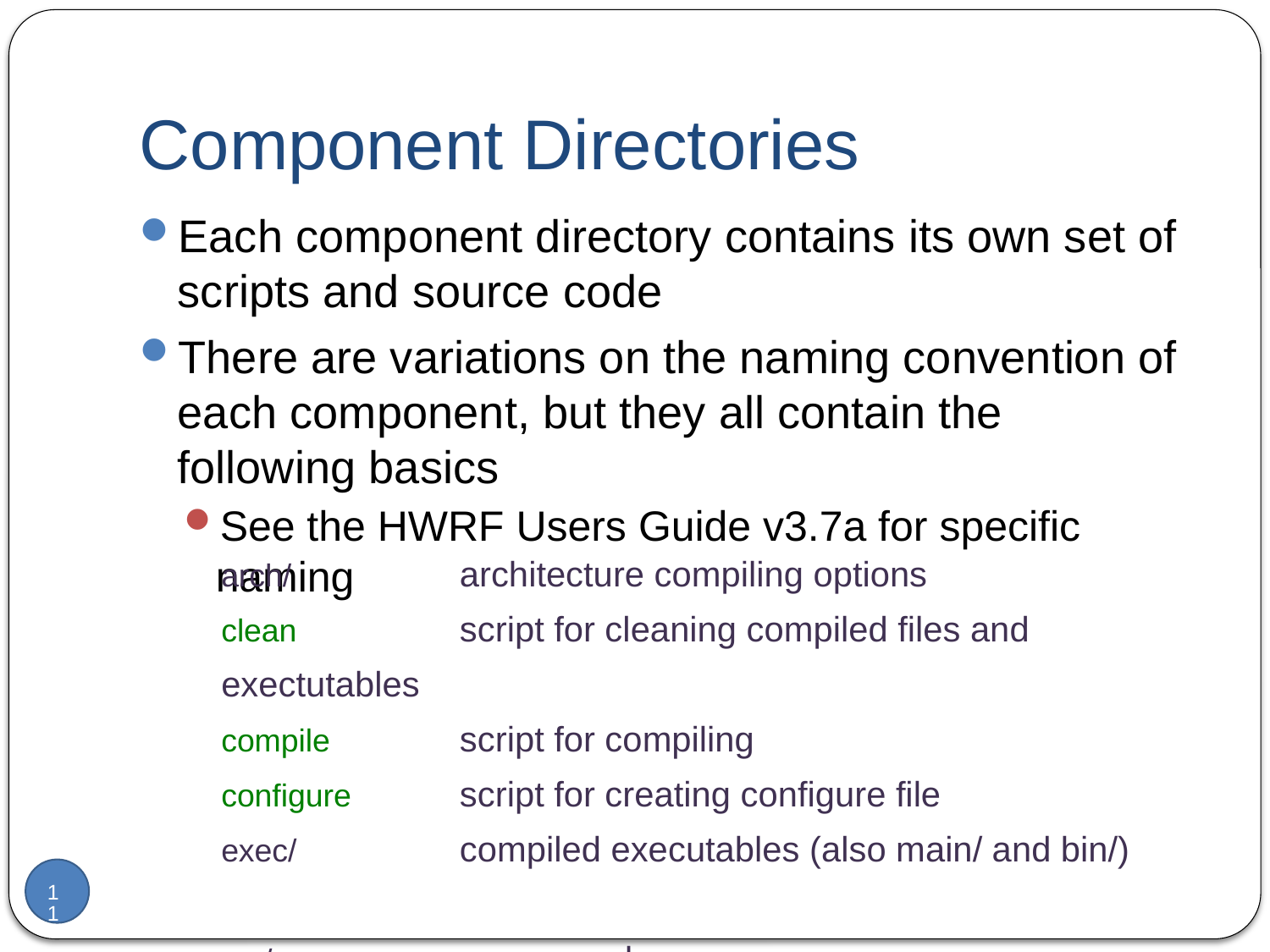

# Component Directories
Each component directory contains its own set of scripts and source code
There are variations on the naming convention of each component, but they all contain the following basics
See the HWRF Users Guide v3.7a for specific naming

arch/	architecture compiling options
clean	script for cleaning compiled files and exectutables
compile	script for compiling
configure	script for creating configure file
exec/	compiled executables (also main/ and bin/)
src/	source code